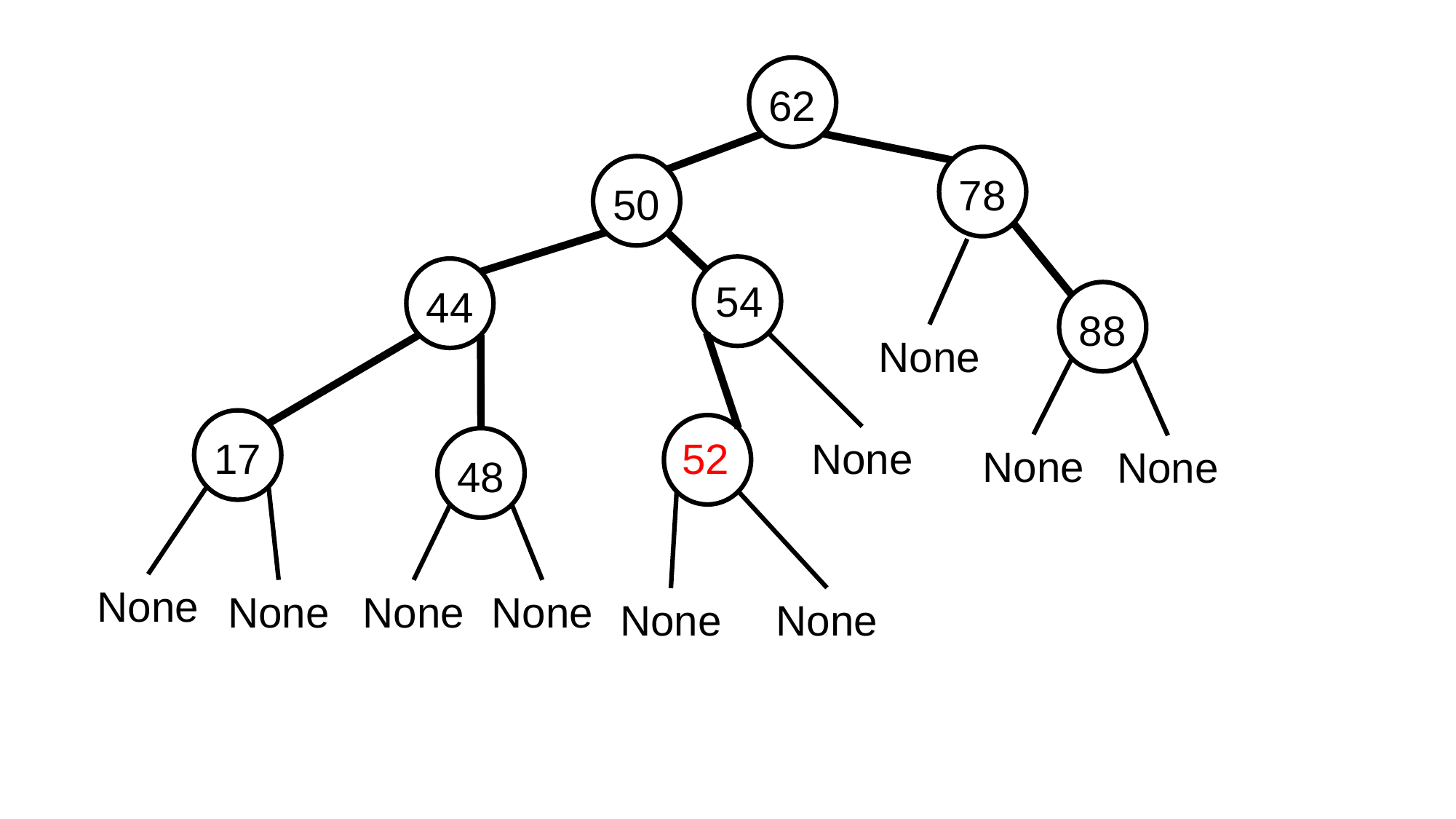

62

78

50

54
None

44

88

52
None
None
None

17

48
None
None
None
None
None
None